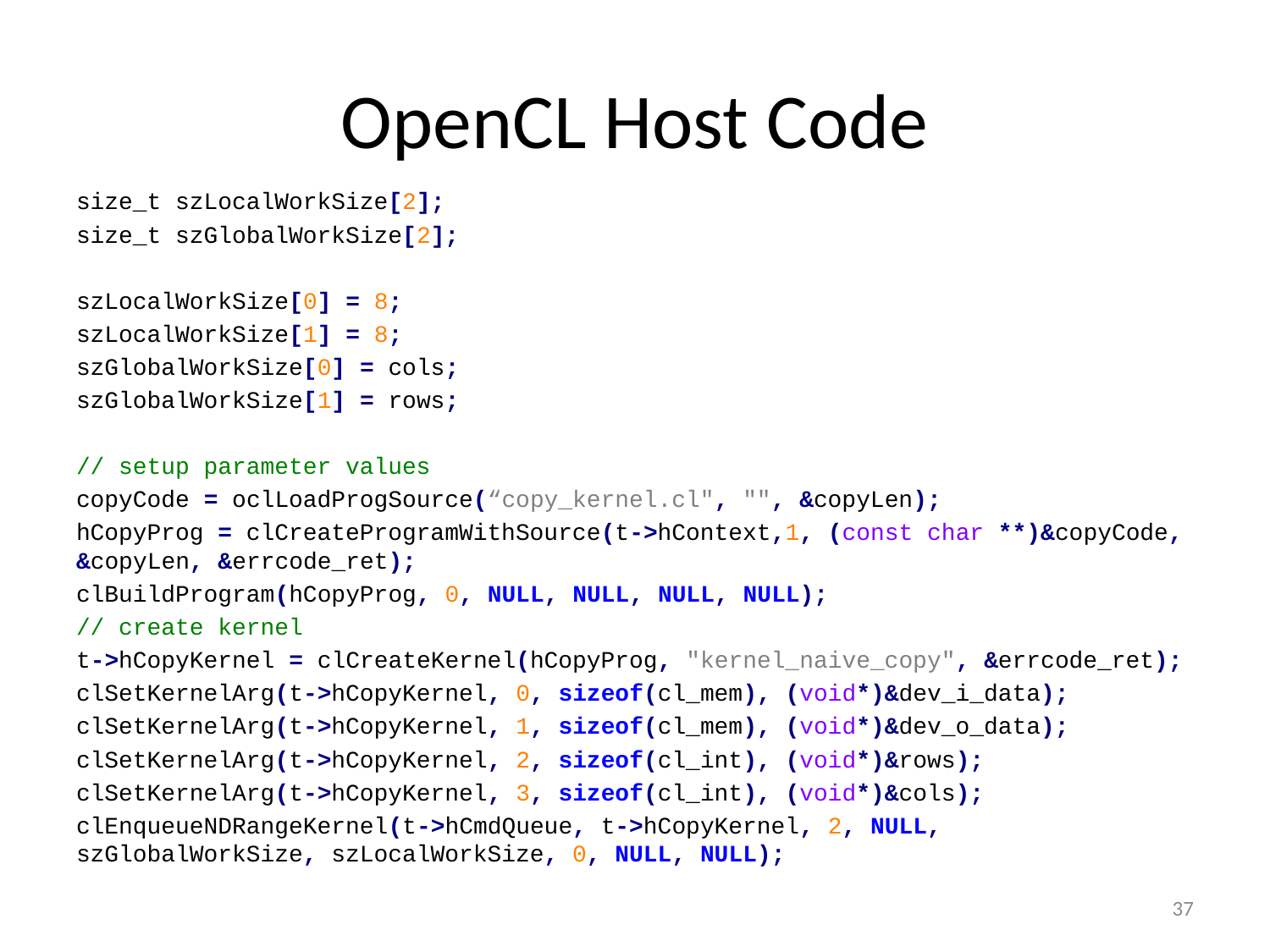

# OpenCL Host Code
size_t szLocalWorkSize[2];
size_t szGlobalWorkSize[2];

szLocalWorkSize[0] = 8;
szLocalWorkSize[1] = 8;
szGlobalWorkSize[0] = cols;
szGlobalWorkSize[1] = rows;

// setup parameter values
copyCode = oclLoadProgSource(“copy_kernel.cl", "", &copyLen);
hCopyProg = clCreateProgramWithSource(t->hContext,1, (const char **)&copyCode, &copyLen, &errcode_ret);
clBuildProgram(hCopyProg, 0, NULL, NULL, NULL, NULL);
// create kernel
t->hCopyKernel = clCreateKernel(hCopyProg, "kernel_naive_copy", &errcode_ret);
clSetKernelArg(t->hCopyKernel, 0, sizeof(cl_mem), (void*)&dev_i_data);
clSetKernelArg(t->hCopyKernel, 1, sizeof(cl_mem), (void*)&dev_o_data);
clSetKernelArg(t->hCopyKernel, 2, sizeof(cl_int), (void*)&rows);
clSetKernelArg(t->hCopyKernel, 3, sizeof(cl_int), (void*)&cols);
clEnqueueNDRangeKernel(t->hCmdQueue, t->hCopyKernel, 2, NULL, szGlobalWorkSize, szLocalWorkSize, 0, NULL, NULL);
37